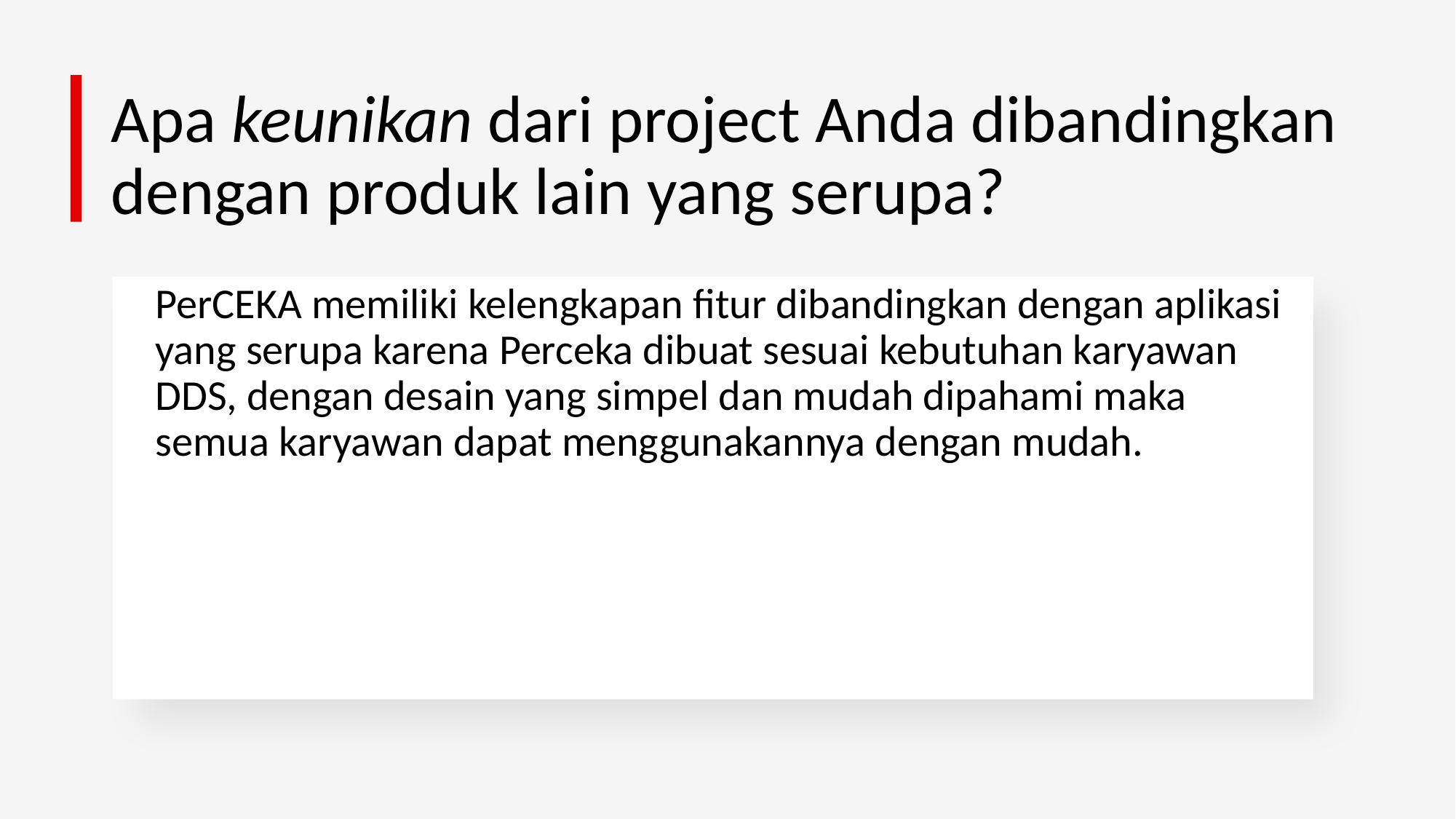

# Apa keunikan dari project Anda dibandingkan dengan produk lain yang serupa?
	PerCEKA memiliki kelengkapan fitur dibandingkan dengan aplikasi yang serupa karena Perceka dibuat sesuai kebutuhan karyawan DDS, dengan desain yang simpel dan mudah dipahami maka semua karyawan dapat menggunakannya dengan mudah.